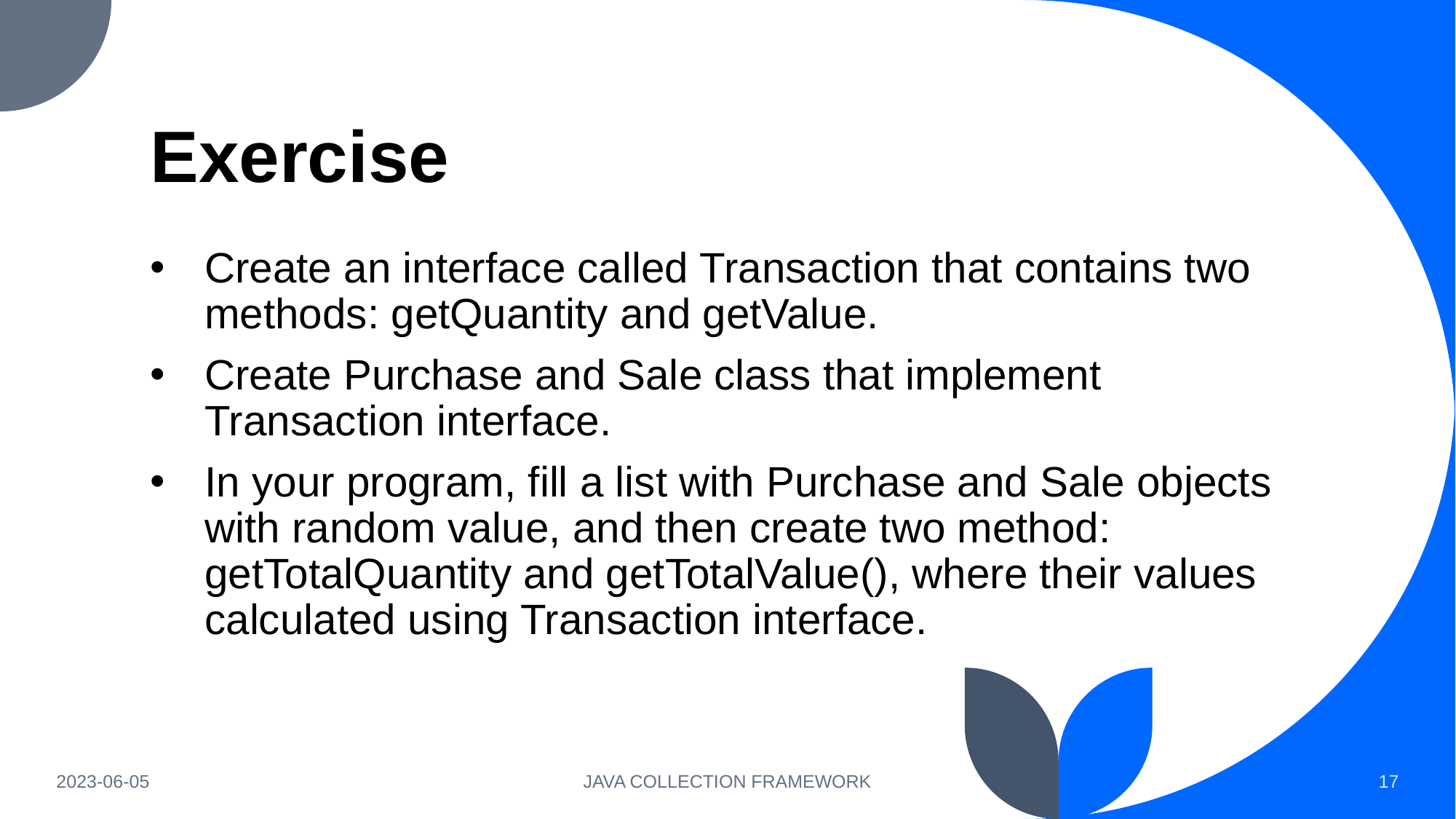

# Exercise
Create an interface called Transaction that contains two methods: getQuantity and getValue.
Create Purchase and Sale class that implement Transaction interface.
In your program, fill a list with Purchase and Sale objects with random value, and then create two method: getTotalQuantity and getTotalValue(), where their values calculated using Transaction interface.
2023-06-05
JAVA COLLECTION FRAMEWORK
17